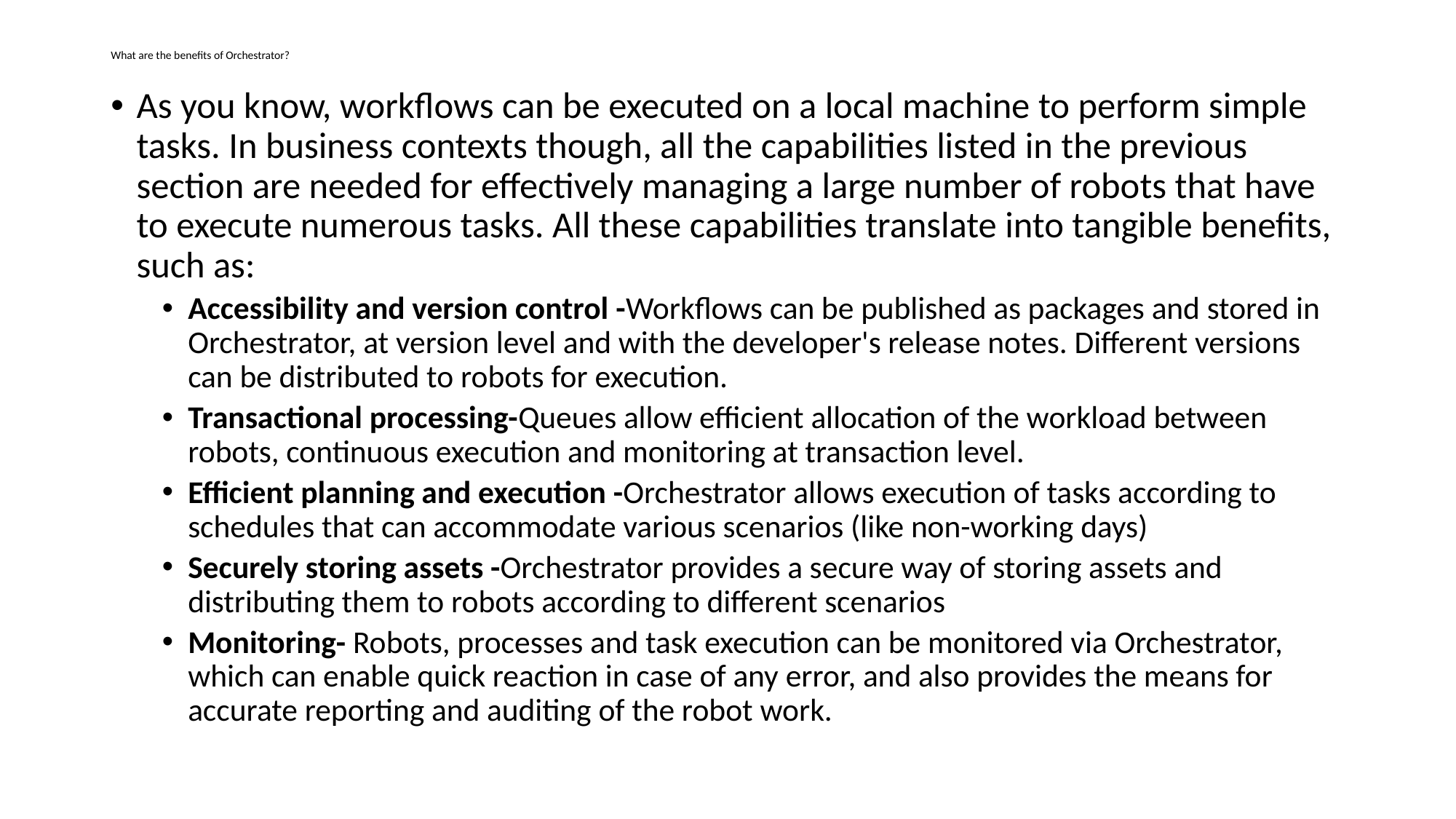

# What are the benefits of Orchestrator?
As you know, workflows can be executed on a local machine to perform simple tasks. In business contexts though, all the capabilities listed in the previous section are needed for effectively managing a large number of robots that have to execute numerous tasks. All these capabilities translate into tangible benefits, such as:
Accessibility and version control -Workflows can be published as packages and stored in Orchestrator, at version level and with the developer's release notes. Different versions can be distributed to robots for execution.
Transactional processing-Queues allow efficient allocation of the workload between robots, continuous execution and monitoring at transaction level.
Efficient planning and execution -Orchestrator allows execution of tasks according to schedules that can accommodate various scenarios (like non-working days)
Securely storing assets -Orchestrator provides a secure way of storing assets and distributing them to robots according to different scenarios
Monitoring- Robots, processes and task execution can be monitored via Orchestrator, which can enable quick reaction in case of any error, and also provides the means for accurate reporting and auditing of the robot work.